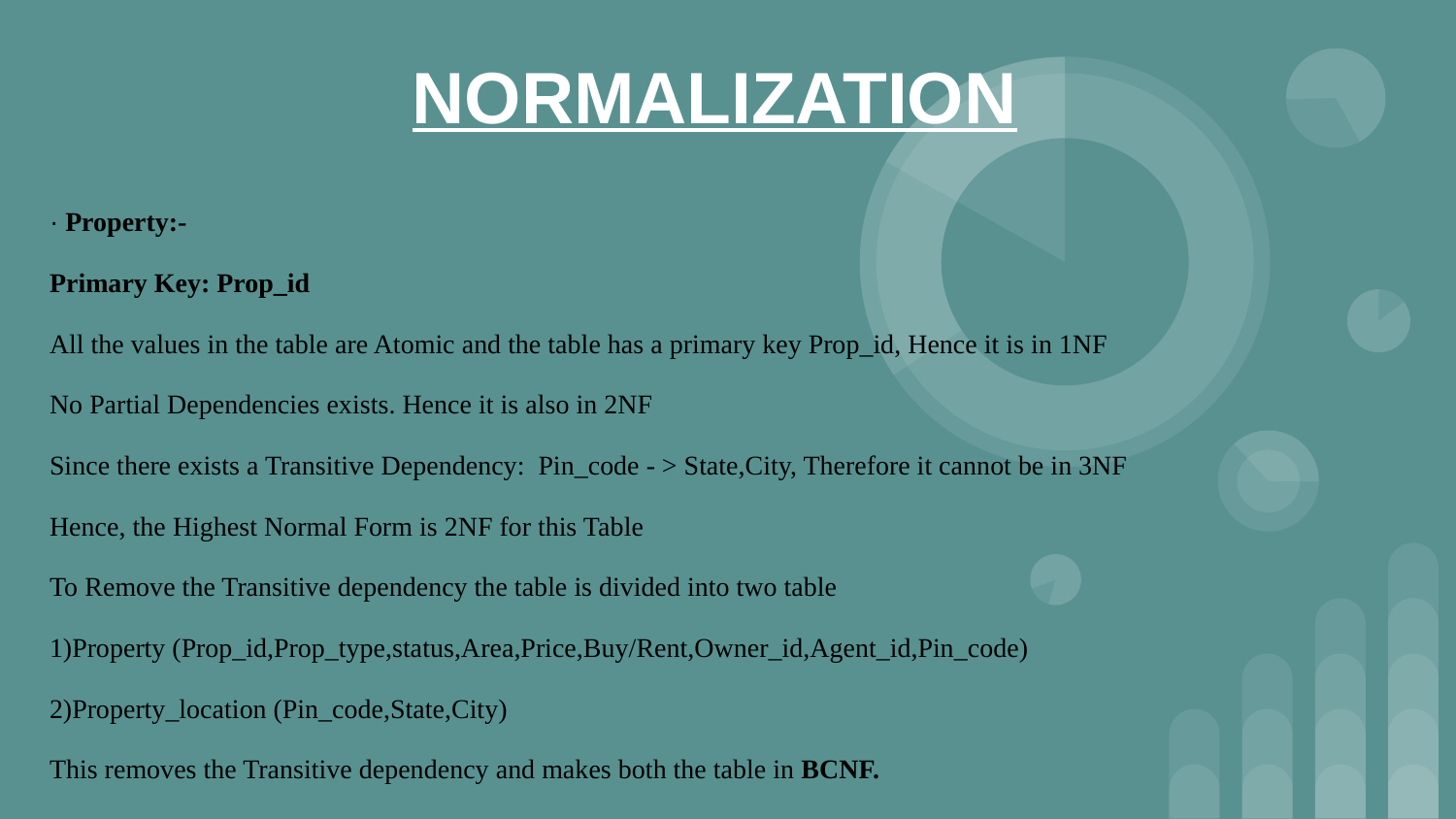

# NORMALIZATION
·  Property:-
Primary Key: Prop_id
All the values in the table are Atomic and the table has a primary key Prop_id, Hence it is in 1NF
No Partial Dependencies exists. Hence it is also in 2NF
Since there exists a Transitive Dependency:  Pin_code - > State,City, Therefore it cannot be in 3NF
Hence, the Highest Normal Form is 2NF for this Table
To Remove the Transitive dependency the table is divided into two table
1)Property (Prop_id,Prop_type,status,Area,Price,Buy/Rent,Owner_id,Agent_id,Pin_code)
2)Property_location (Pin_code,State,City)
This removes the Transitive dependency and makes both the table in BCNF.